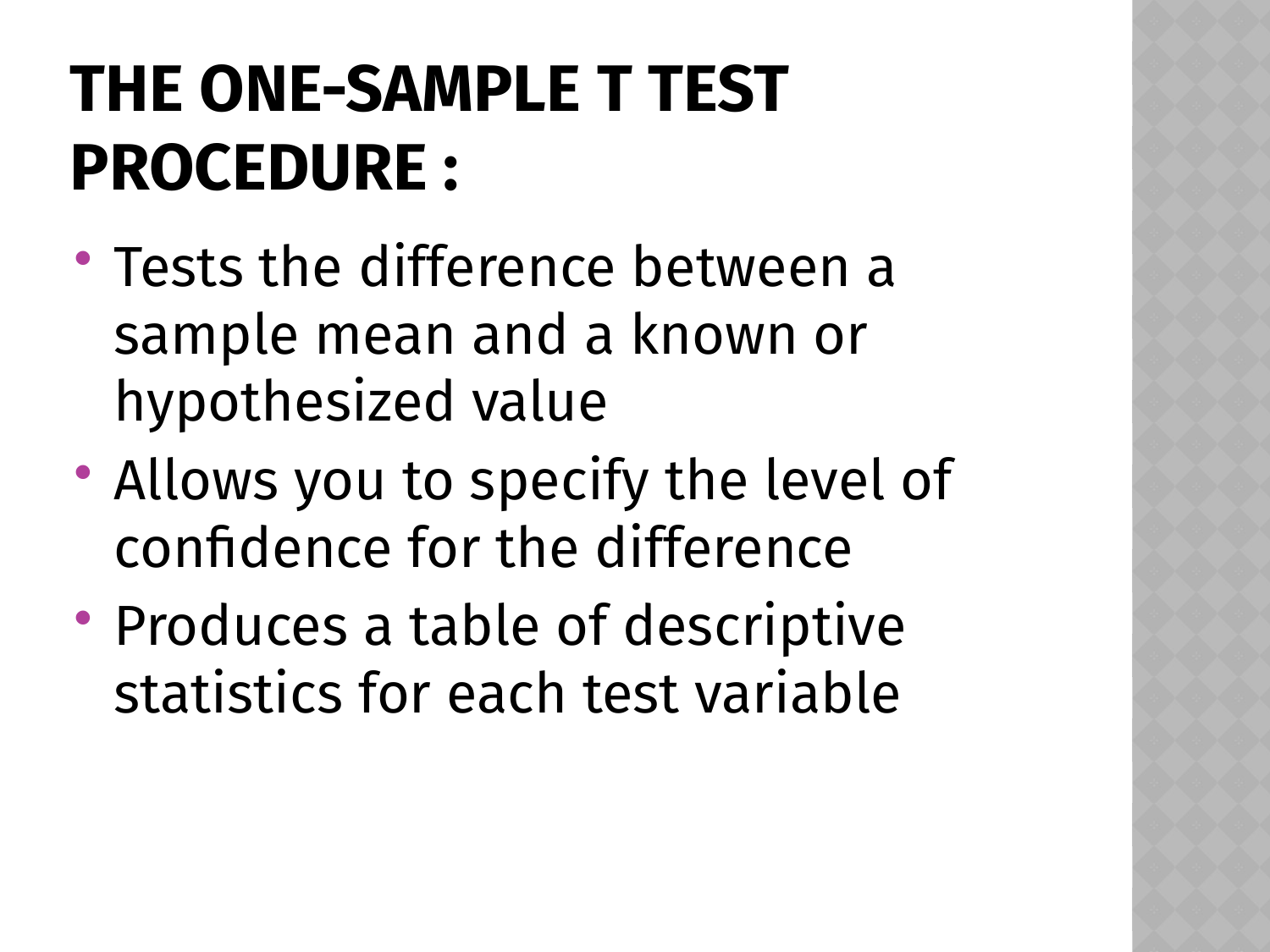

# The One-Sample T Test procedure :
Tests the difference between a sample mean and a known or hypothesized value
Allows you to specify the level of confidence for the difference
Produces a table of descriptive statistics for each test variable